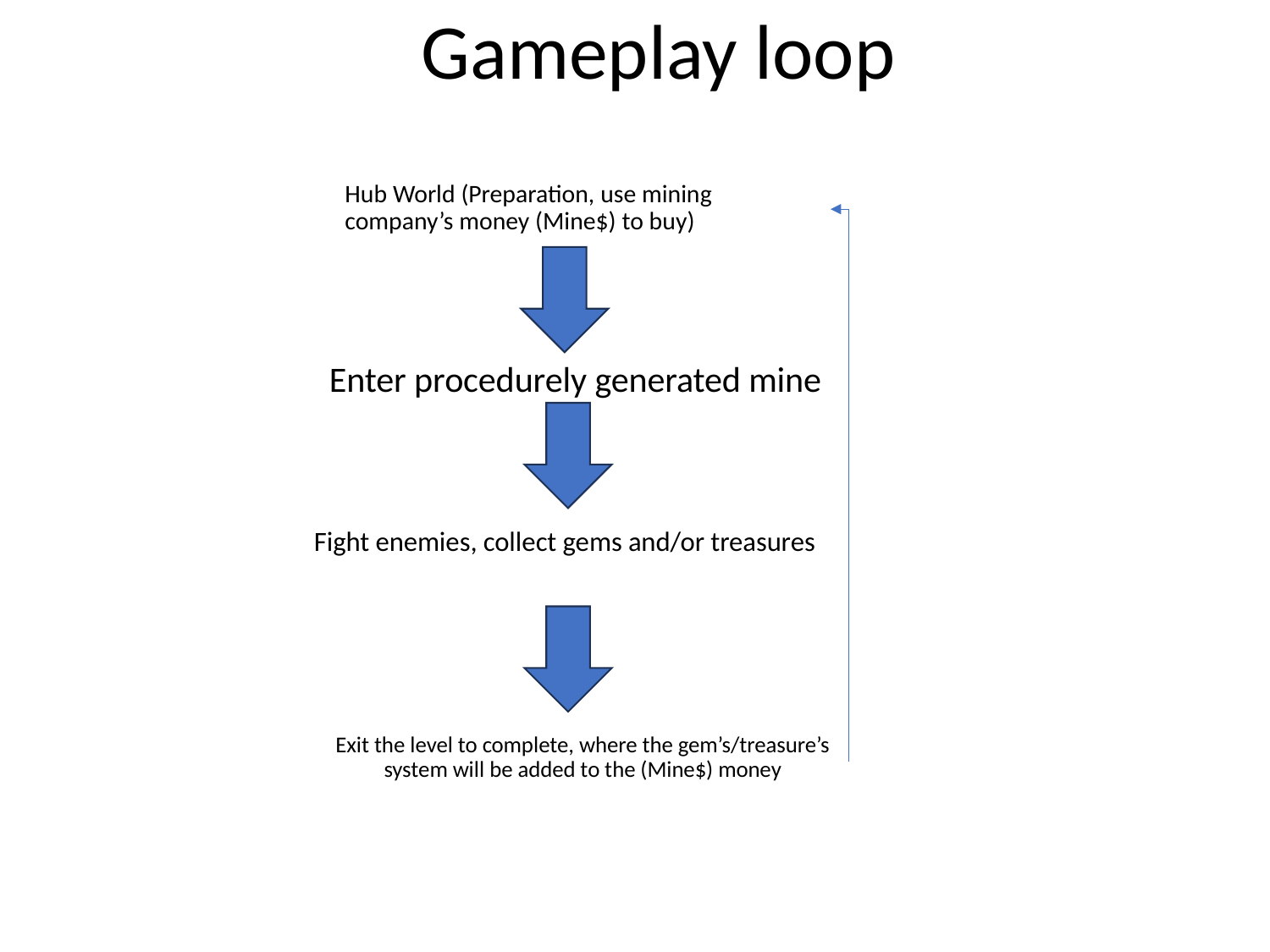

# Gameplay loop
Hub World (Preparation, use mining company’s money (Mine$) to buy)

Enter procedurely generated mine

Fight enemies, collect gems and/or treasures

Exit the level to complete, where the gem’s/treasure’s system will be added to the (Mine$) money